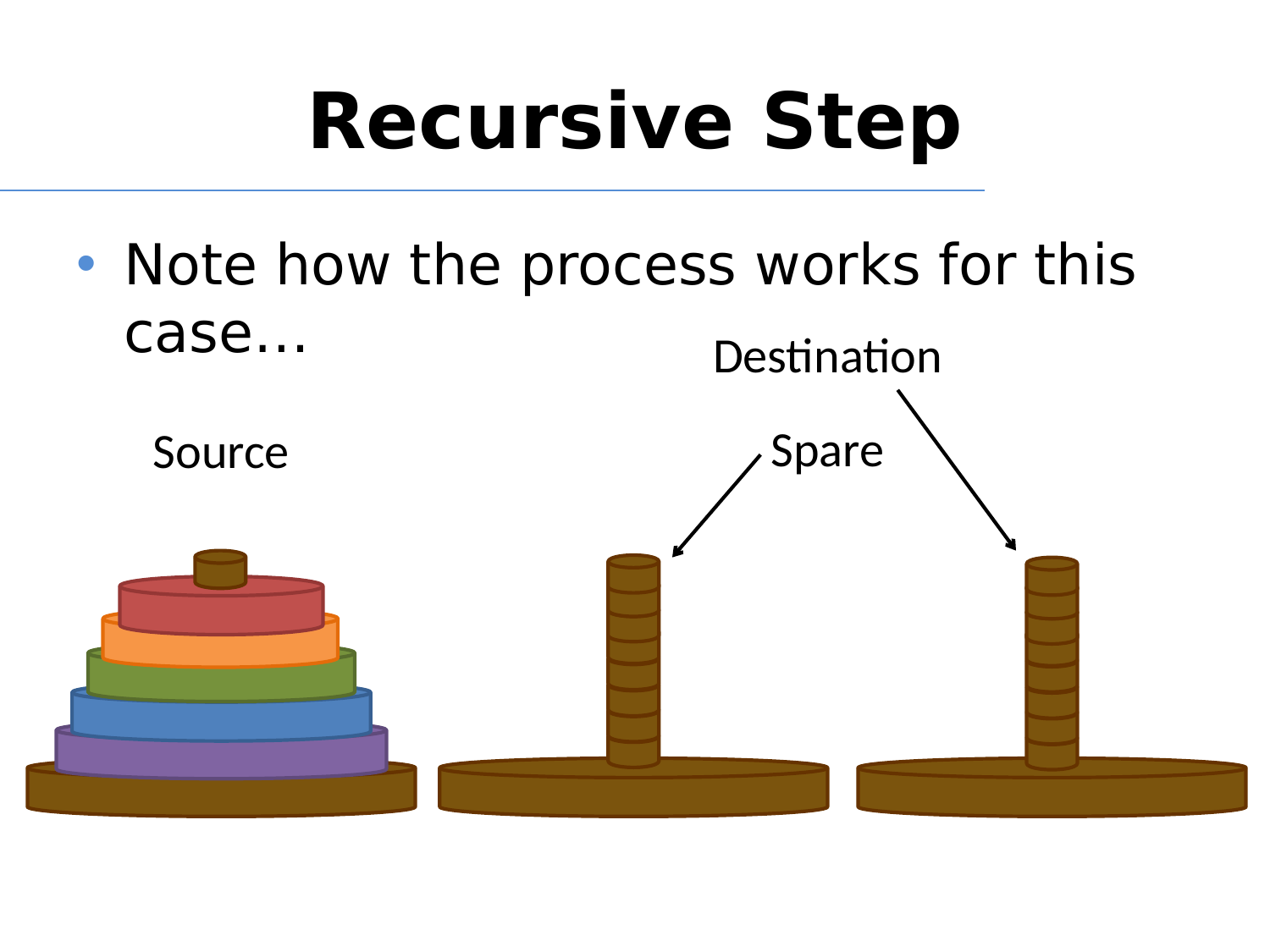

# Recursive Step
Note how the process works for this case…
Destination
Spare
Source